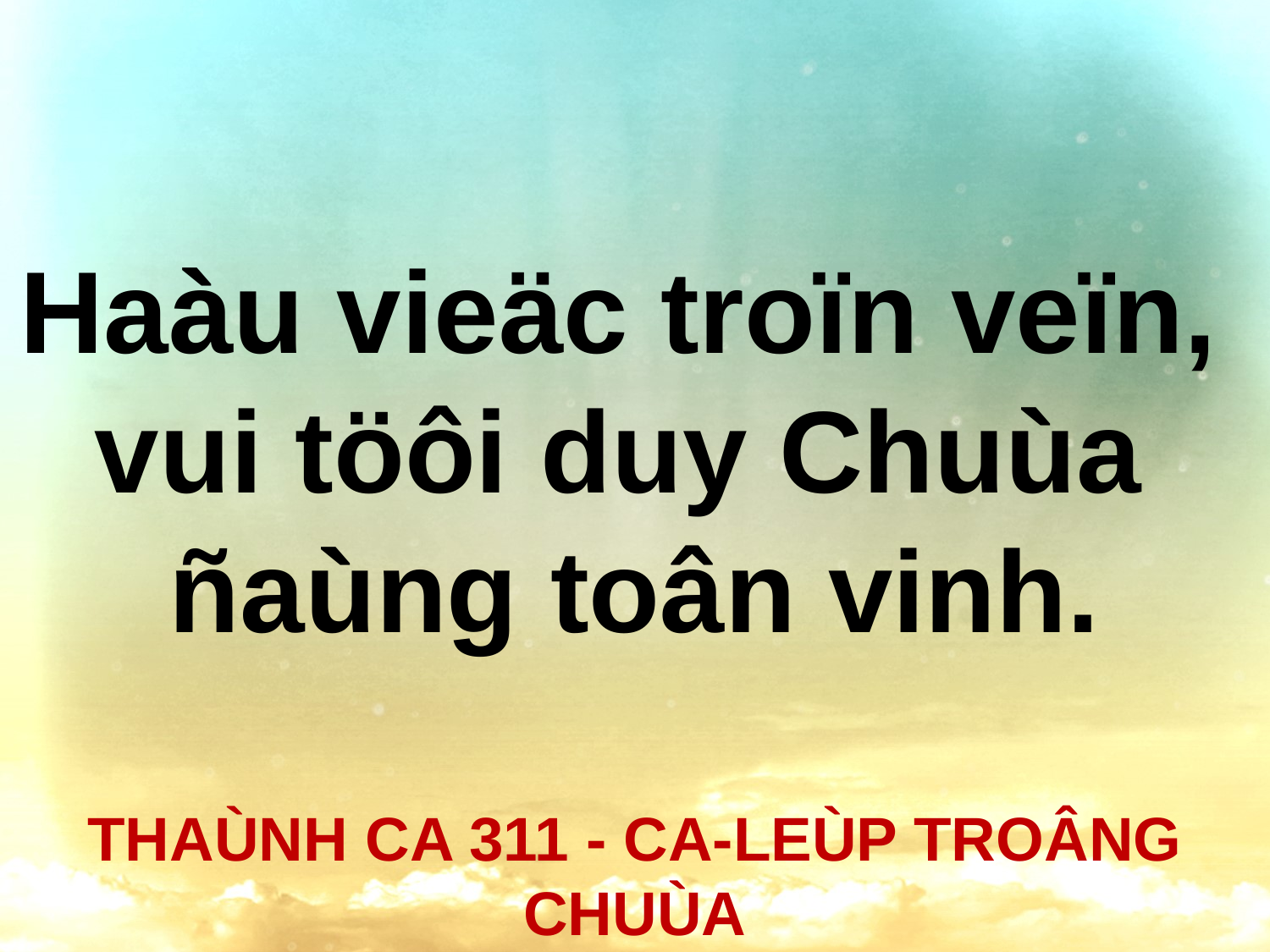

Haàu vieäc troïn veïn,
vui töôi duy Chuùa
ñaùng toân vinh.
THAÙNH CA 311 - CA-LEÙP TROÂNG CHUÙA